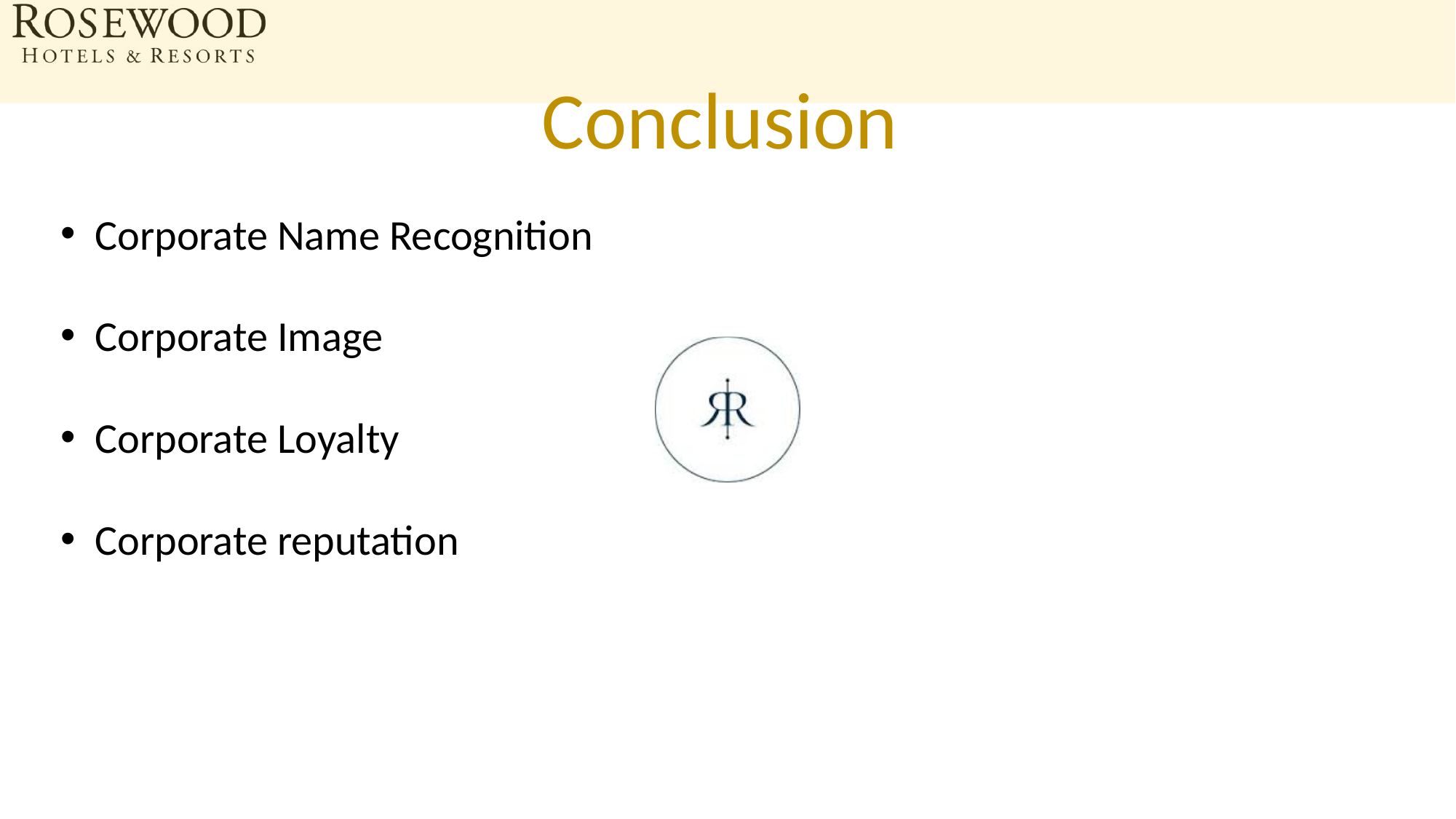

# Conclusion
Corporate Name Recognition

Corporate Image

Corporate Loyalty

Corporate reputation